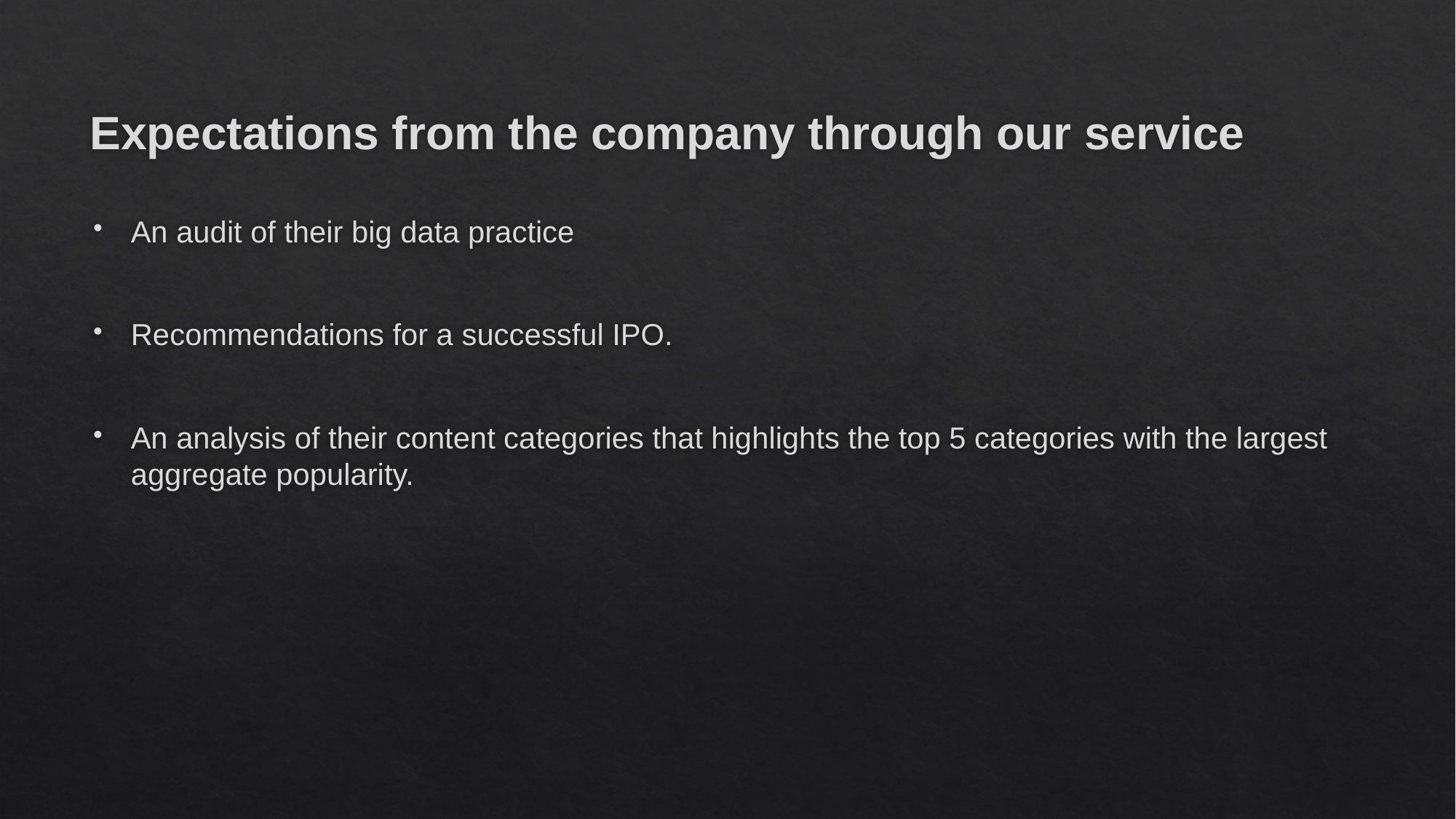

# Expectations from the company through our service
An audit of their big data practice

Recommendations for a successful IPO.

An analysis of their content categories that highlights the top 5 categories with the largest aggregate popularity.